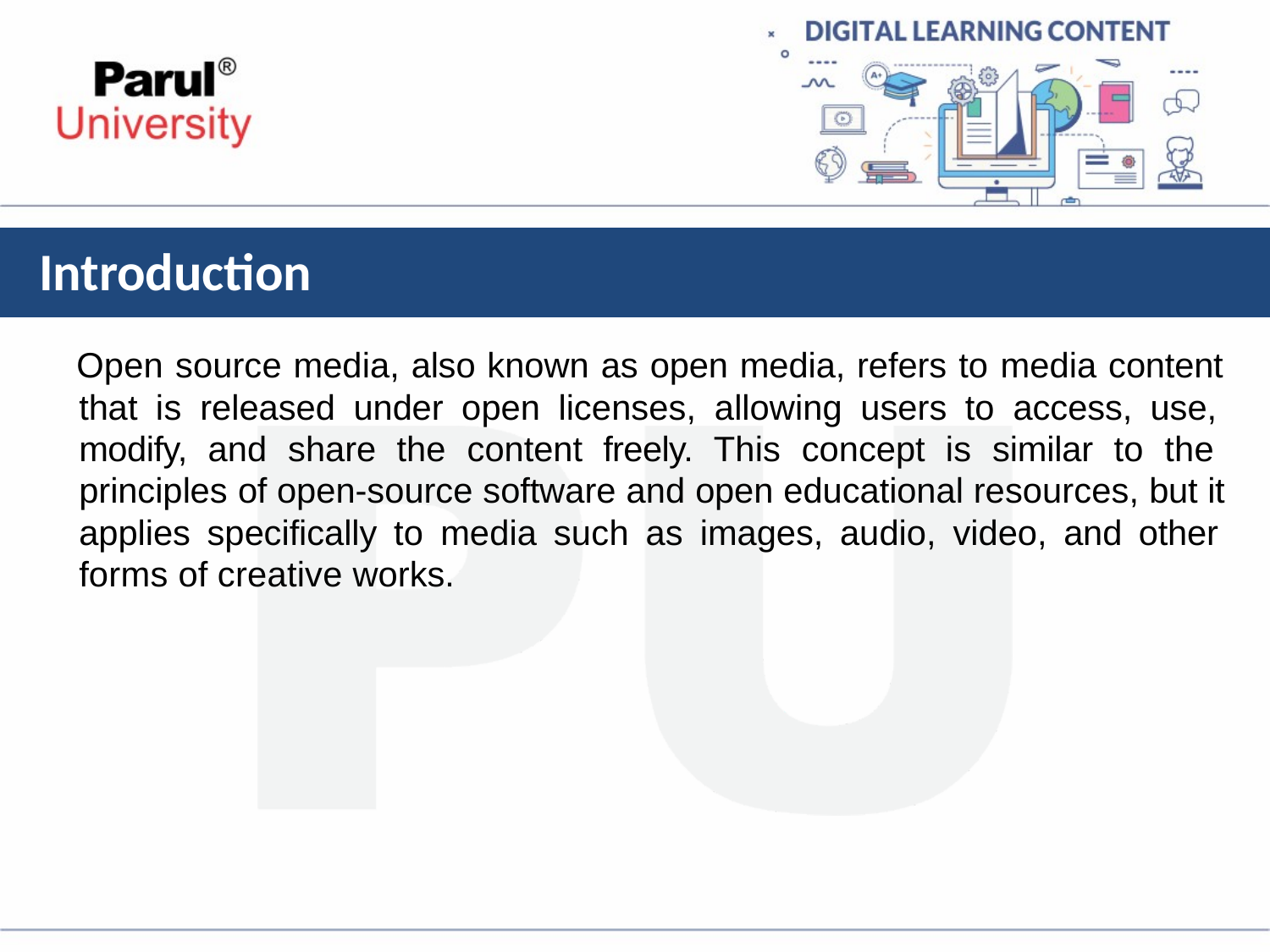

# Introduction
Open source media, also known as open media, refers to media content  that is released under open licenses, allowing users to access, use,  modify, and share the content freely. This concept is similar to the  principles of open-source software and open educational resources, but it  applies specifically to media such as images, audio, video, and other  forms of creative works.